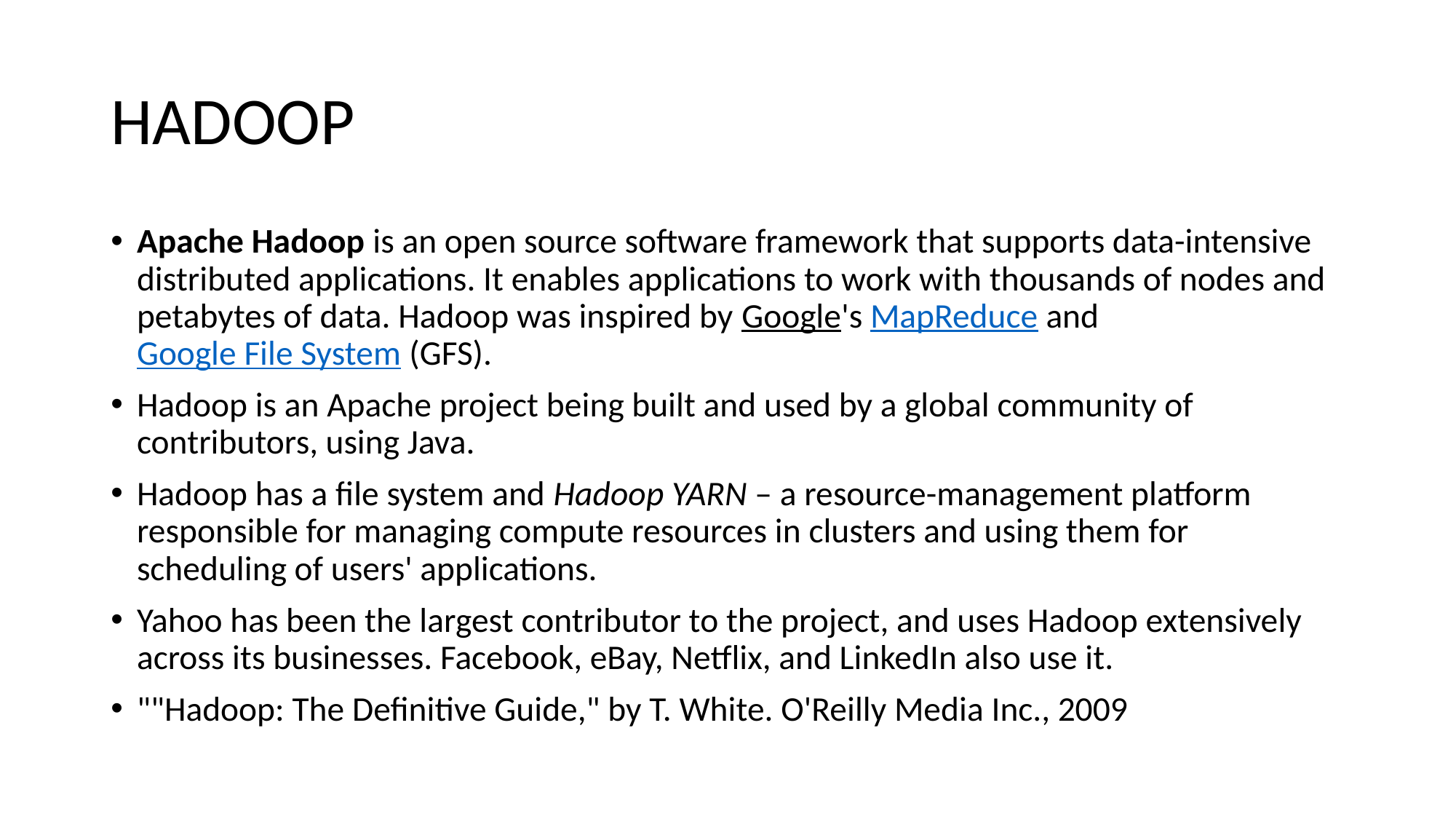

# HADOOP
Apache Hadoop is an open source software framework that supports data-intensive distributed applications. It enables applications to work with thousands of nodes and petabytes of data. Hadoop was inspired by Google's MapReduce and Google File System (GFS).
Hadoop is an Apache project being built and used by a global community of contributors, using Java.
Hadoop has a file system and Hadoop YARN – a resource-management platform responsible for managing compute resources in clusters and using them for scheduling of users' applications.
Yahoo has been the largest contributor to the project, and uses Hadoop extensively across its businesses. Facebook, eBay, Netflix, and LinkedIn also use it.
""Hadoop: The Definitive Guide," by T. White. O'Reilly Media Inc., 2009